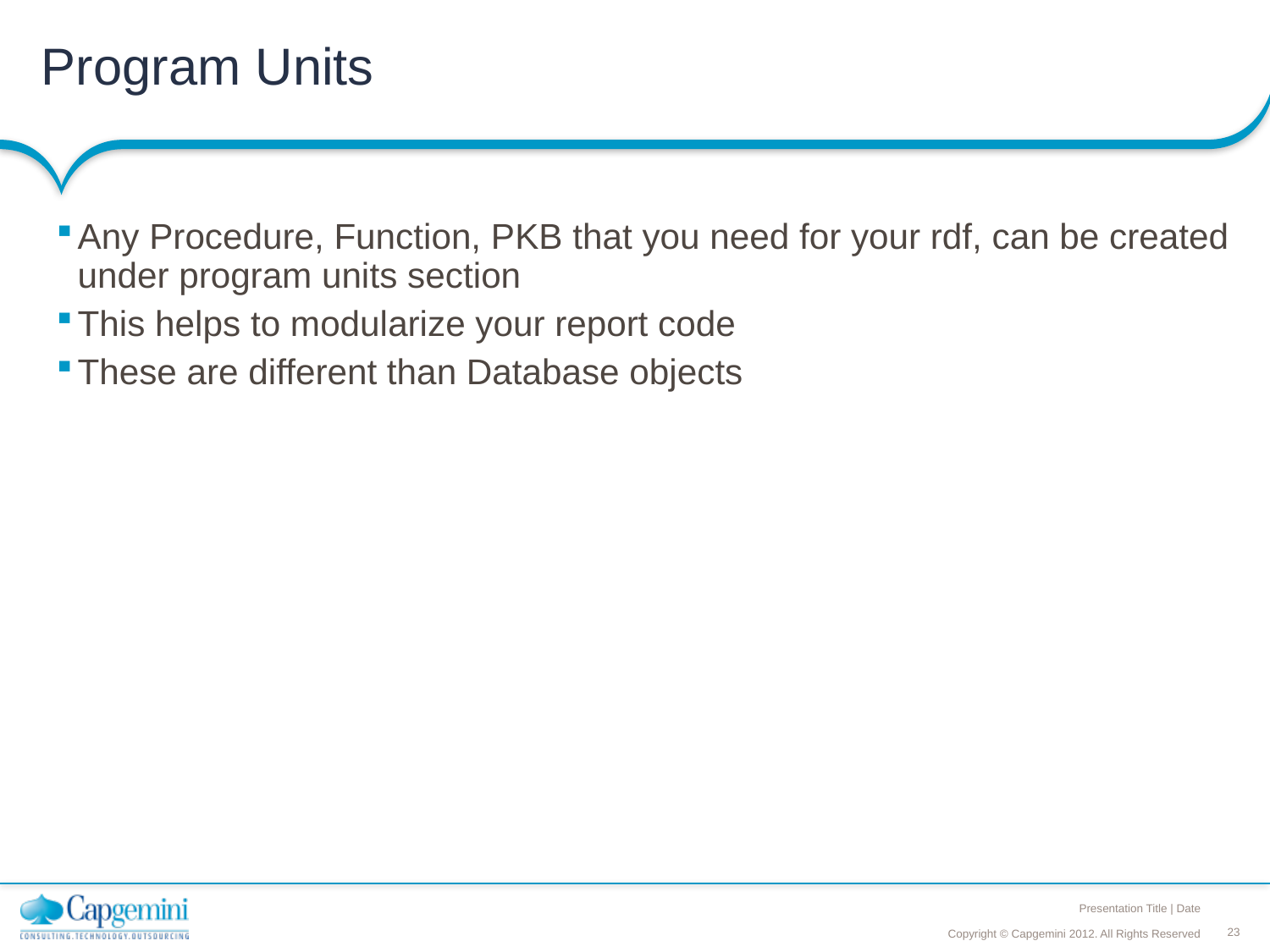

# Program Units
Any Procedure, Function, PKB that you need for your rdf, can be created under program units section
This helps to modularize your report code
These are different than Database objects